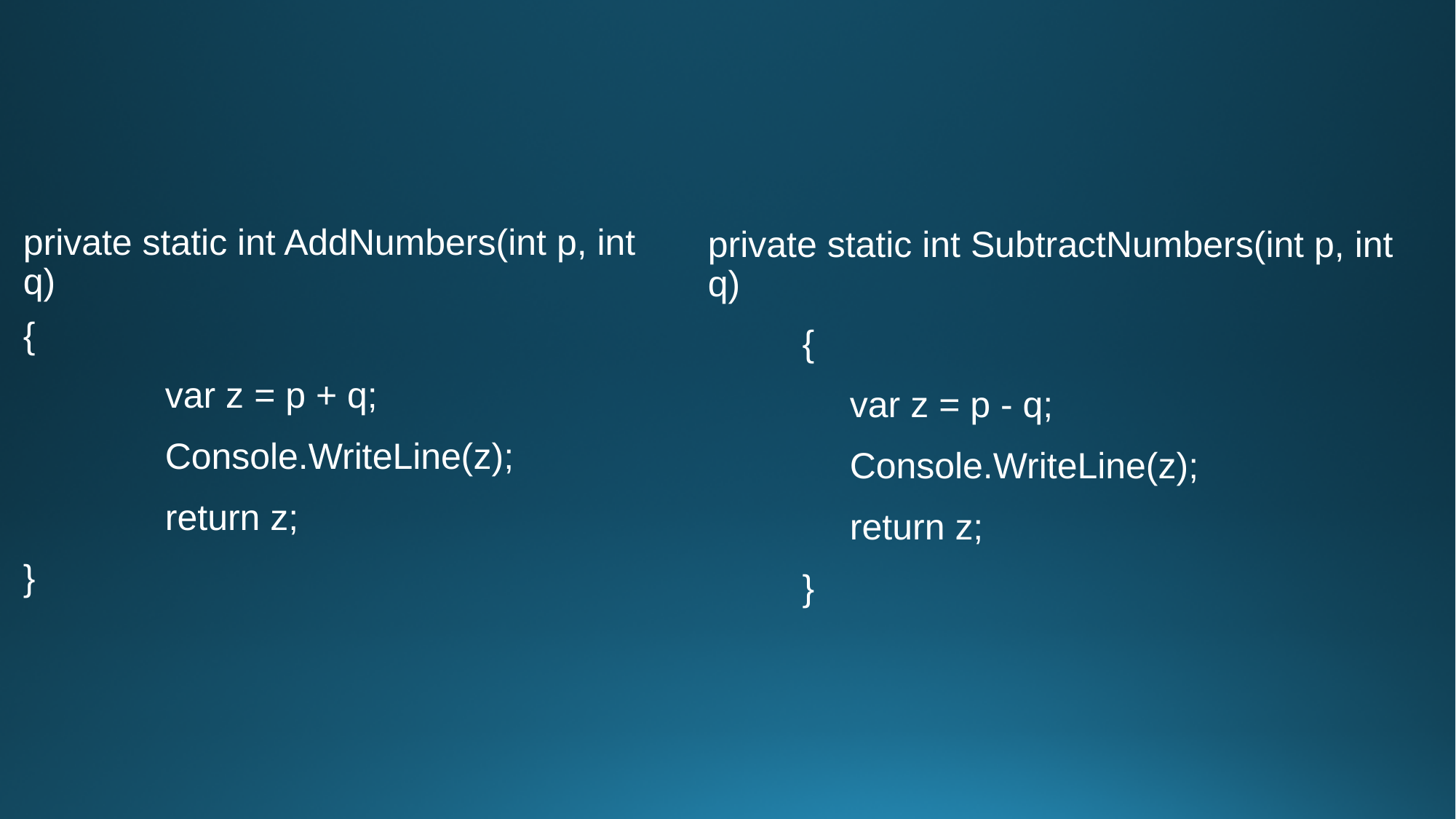

private static int AddNumbers(int p, int q)
{
            var z = p + q;
            Console.WriteLine(z);
            return z;
}
private static int SubtractNumbers(int p, int q)
        {
            var z = p - q;
            Console.WriteLine(z);
            return z;
        }